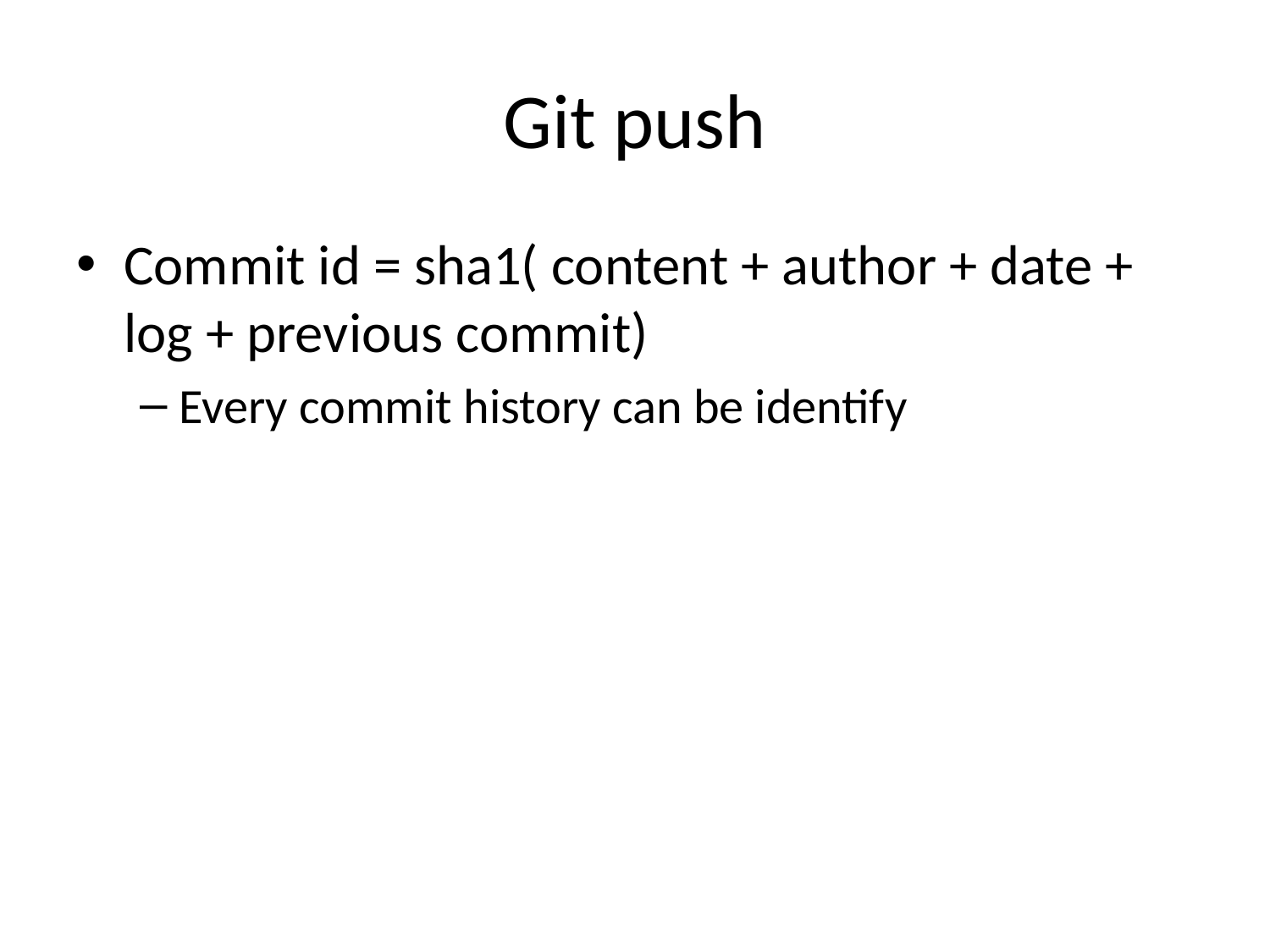

# Git push
Commit id = sha1( content + author + date + log + previous commit)
Every commit history can be identify